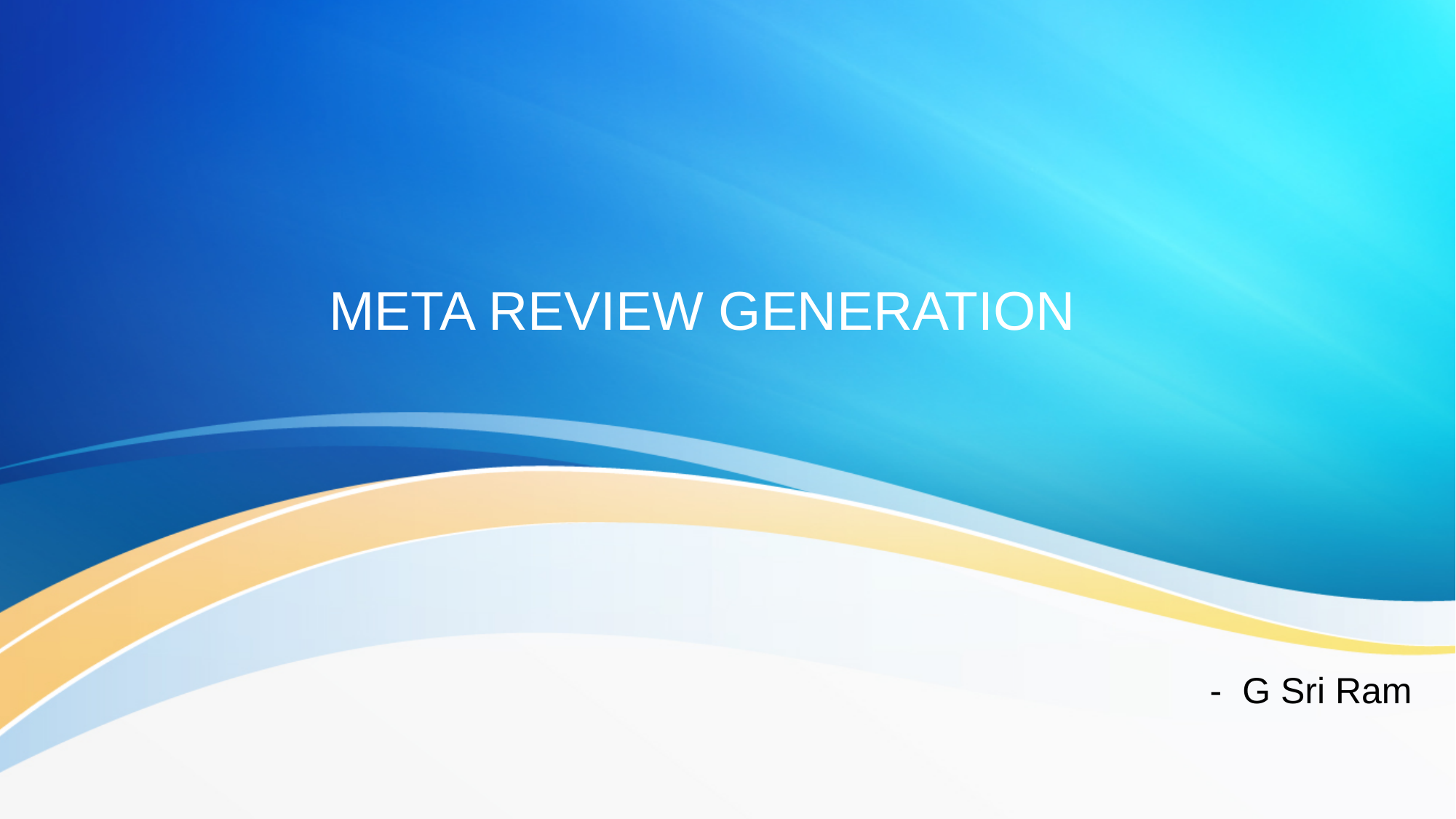

# META REVIEW GENERATION
                   -  G Sri Ram